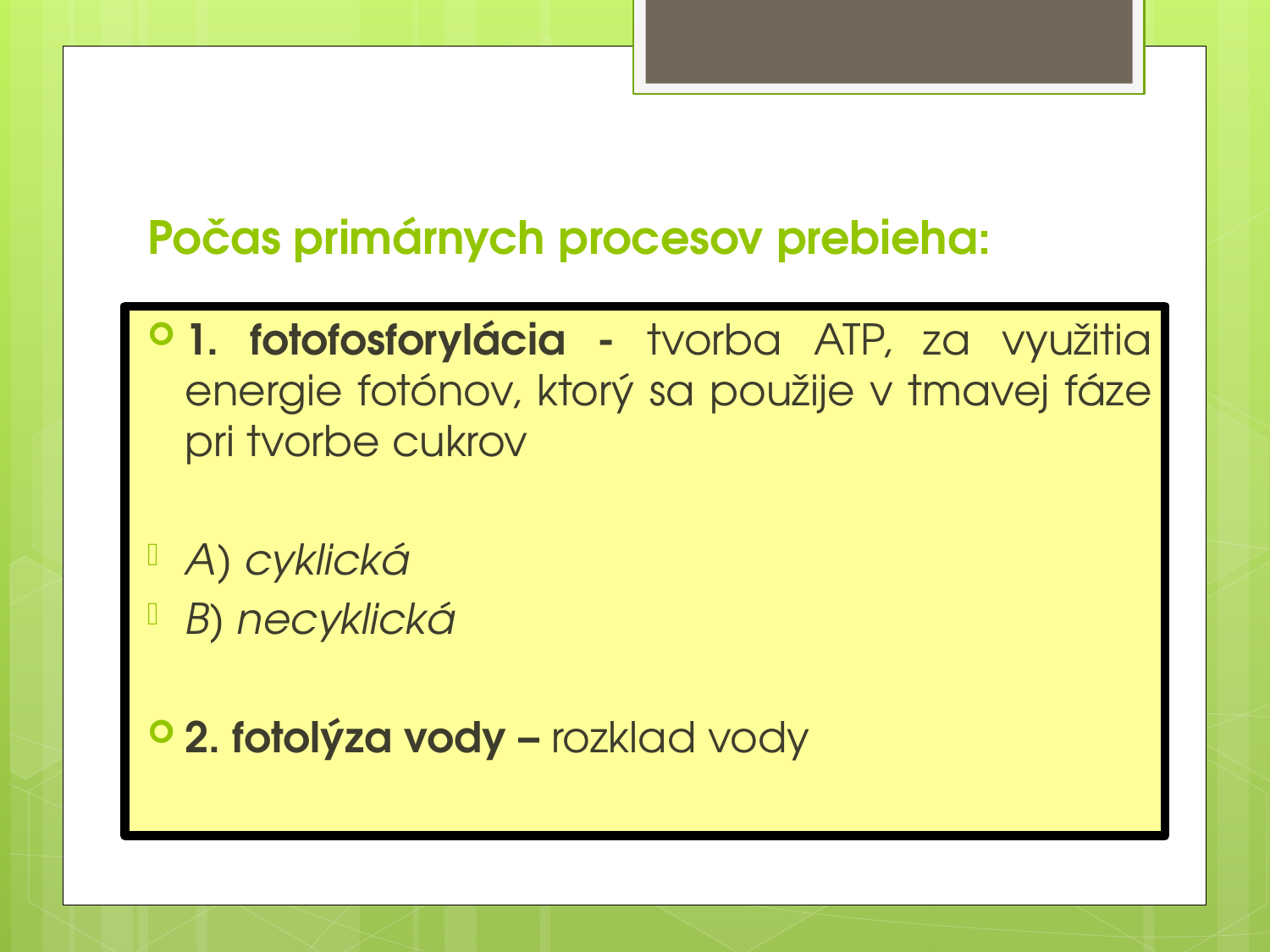

# Počas primárnych procesov prebieha:
1. fotofosforylácia - tvorba ATP, za využitia energie fotónov, ktorý sa použije v tmavej fáze pri tvorbe cukrov

A) cyklická
B) necyklická

2. fotolýza vody – rozklad vody